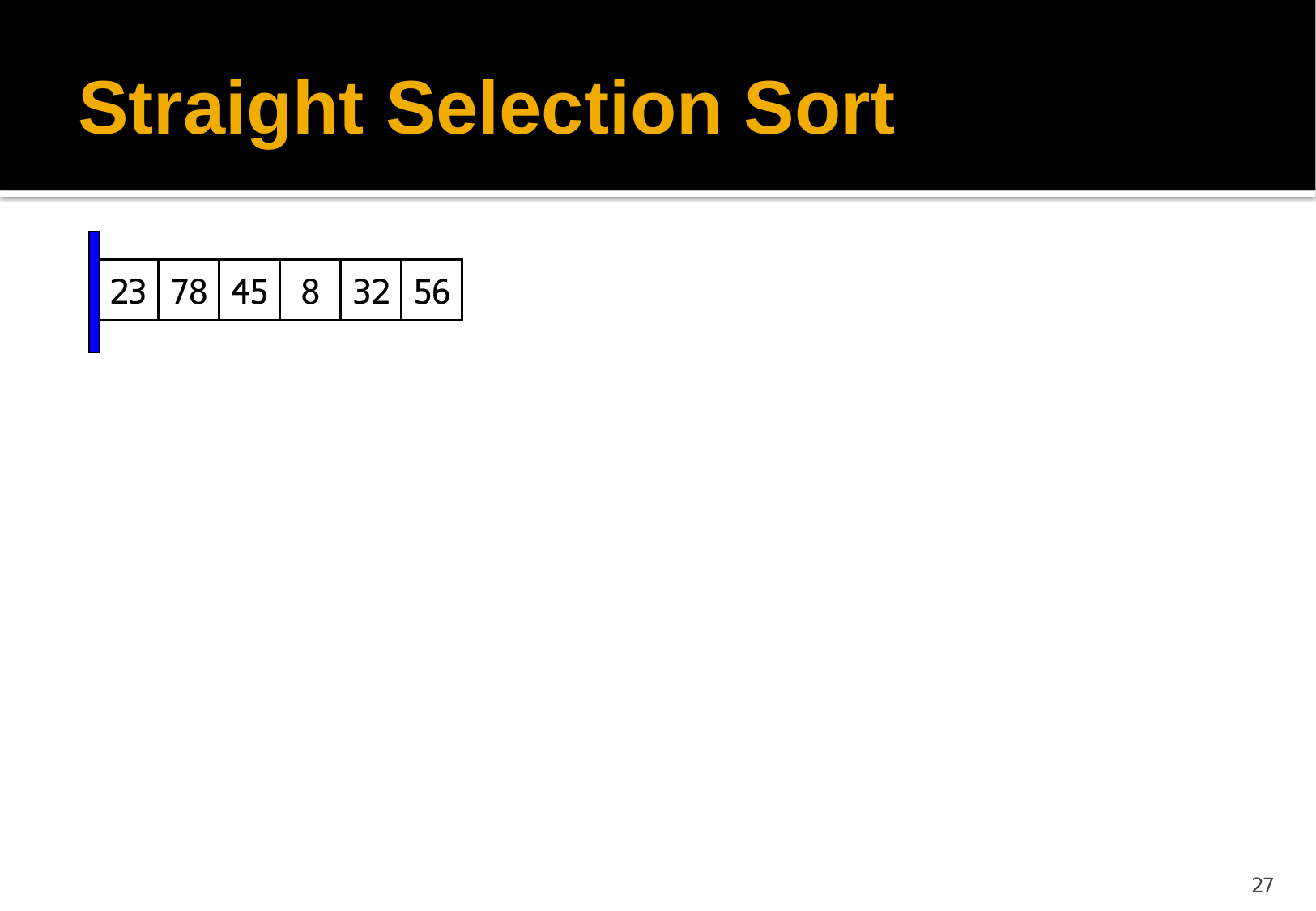

# Straight Selection Sort

23
78
45
8
32
56
27